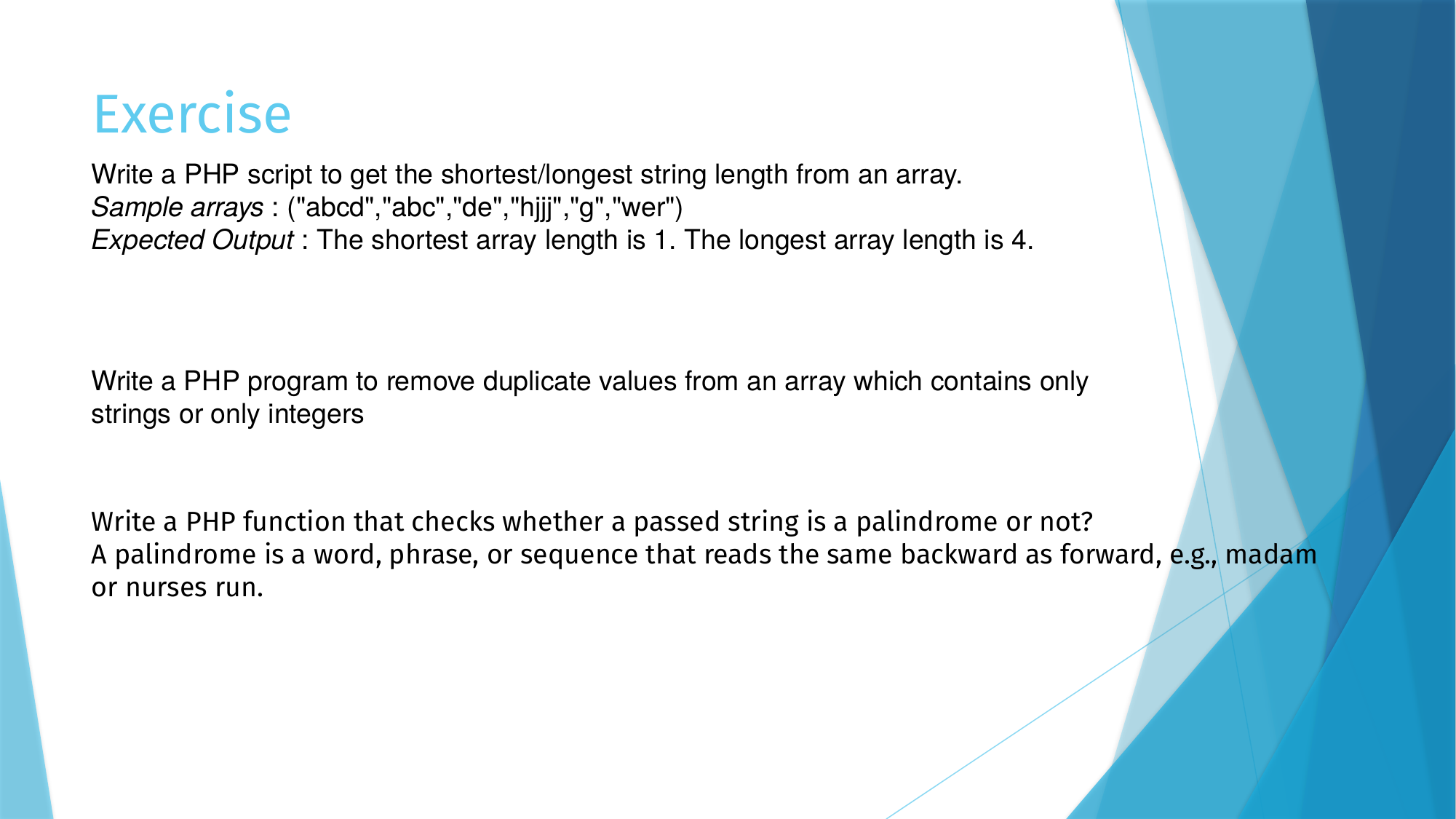

# Exercise
Write a PHP script to get the shortest/longest string length from an array.
Sample arrays : ("abcd","abc","de","hjjj","g","wer")
Expected Output : The shortest array length is 1. The longest array length is 4.

Write a PHP program to remove duplicate values from an array which contains only strings or only integers
Write a PHP function that checks whether a passed string is a palindrome or not?
A palindrome is a word, phrase, or sequence that reads the same backward as forward, e.g., madam or nurses run.